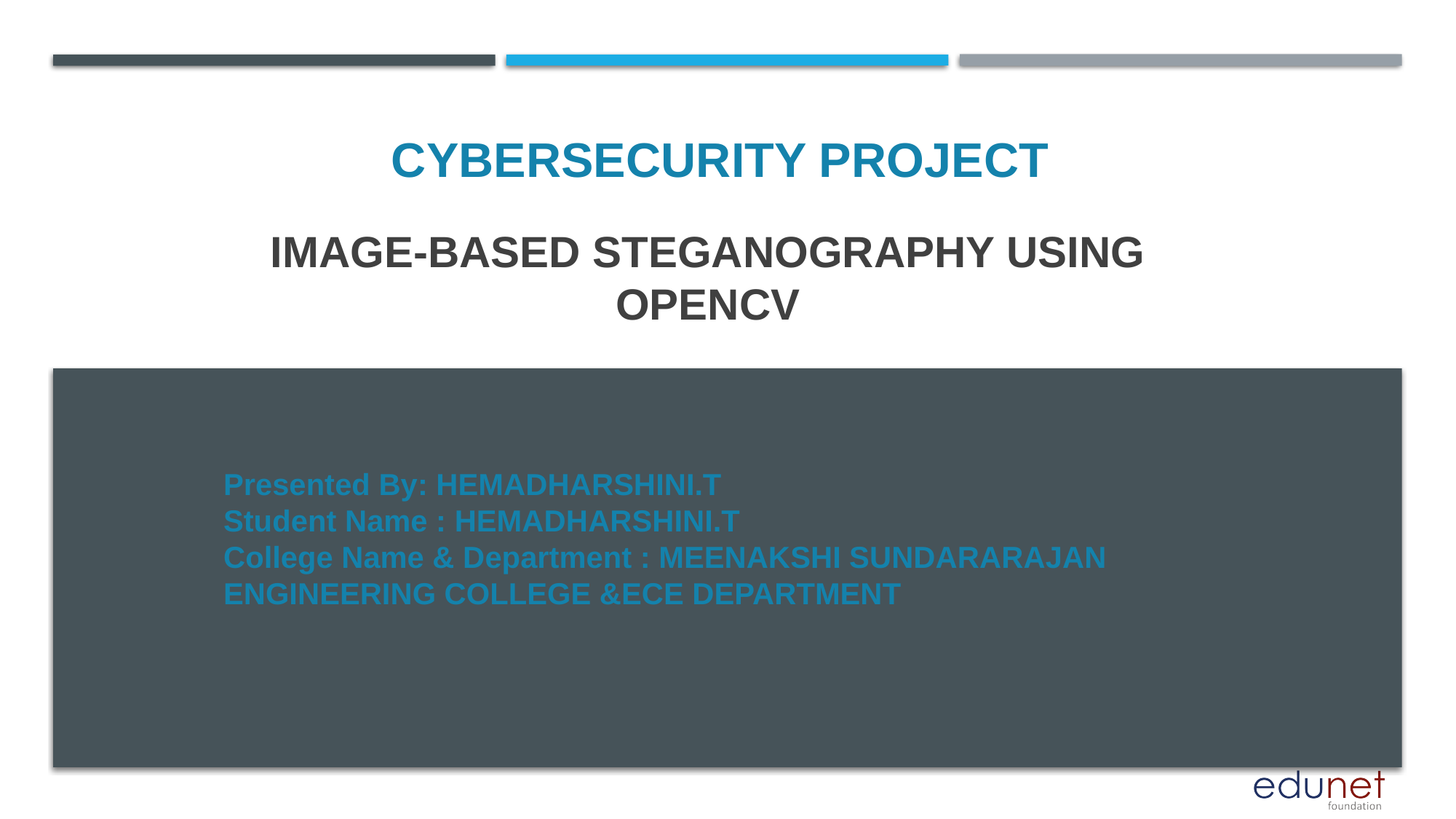

CYBERSECURITY PROJECT
# Image-Based Steganography using OpenCV
Presented By: HEMADHARSHINI.T
Student Name : HEMADHARSHINI.T
College Name & Department : MEENAKSHI SUNDARARAJAN ENGINEERING COLLEGE &ECE DEPARTMENT